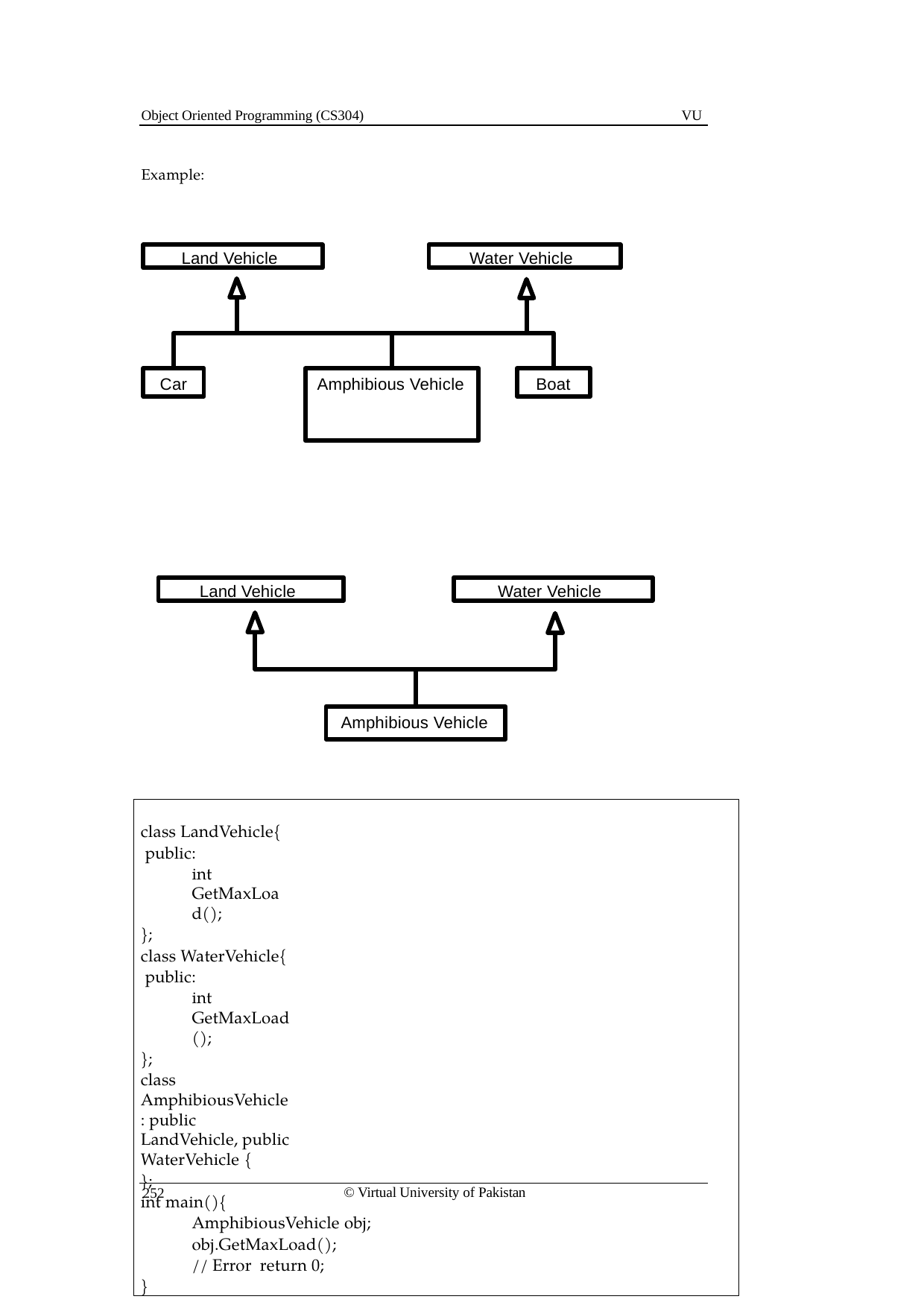

Object Oriented Programming (CS304)
VU

Example:
Land Vehicle
Water Vehicle

Car
Boat
Amphibious Vehicle
Land Vehicle
Water Vehicle

Amphibious Vehicle

class LandVehicle{  public:
int GetMaxLoad();
};
class WaterVehicle{  public:
int GetMaxLoad();
};
class AmphibiousVehicle: public LandVehicle, public WaterVehicle {
};
int main(){
AmphibiousVehicle obj;  obj.GetMaxLoad();	// Error  return 0;
}
© Virtual University of Pakistan

252